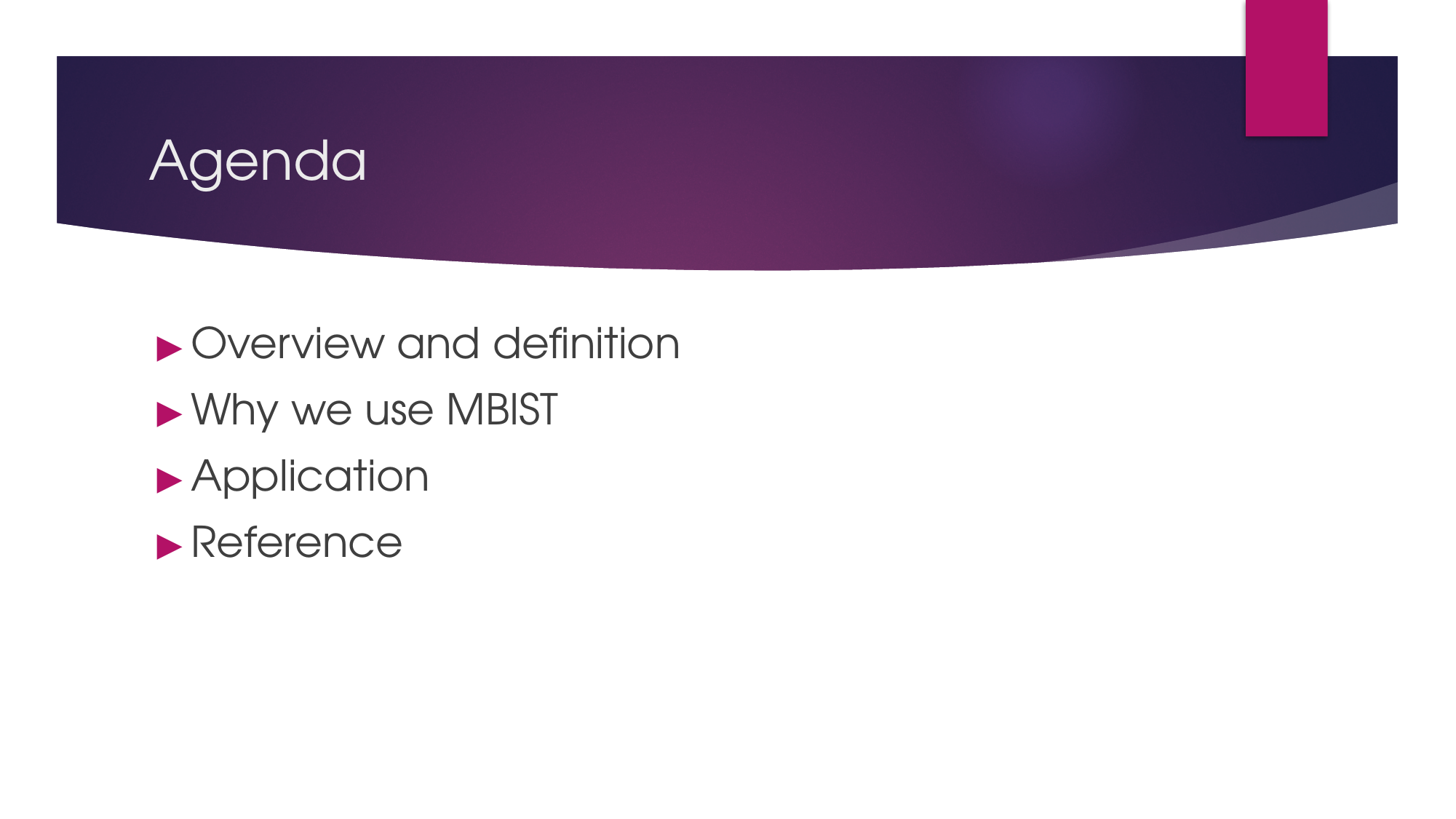

# Agenda
Overview and definition
Why we use MBIST
Application
Reference